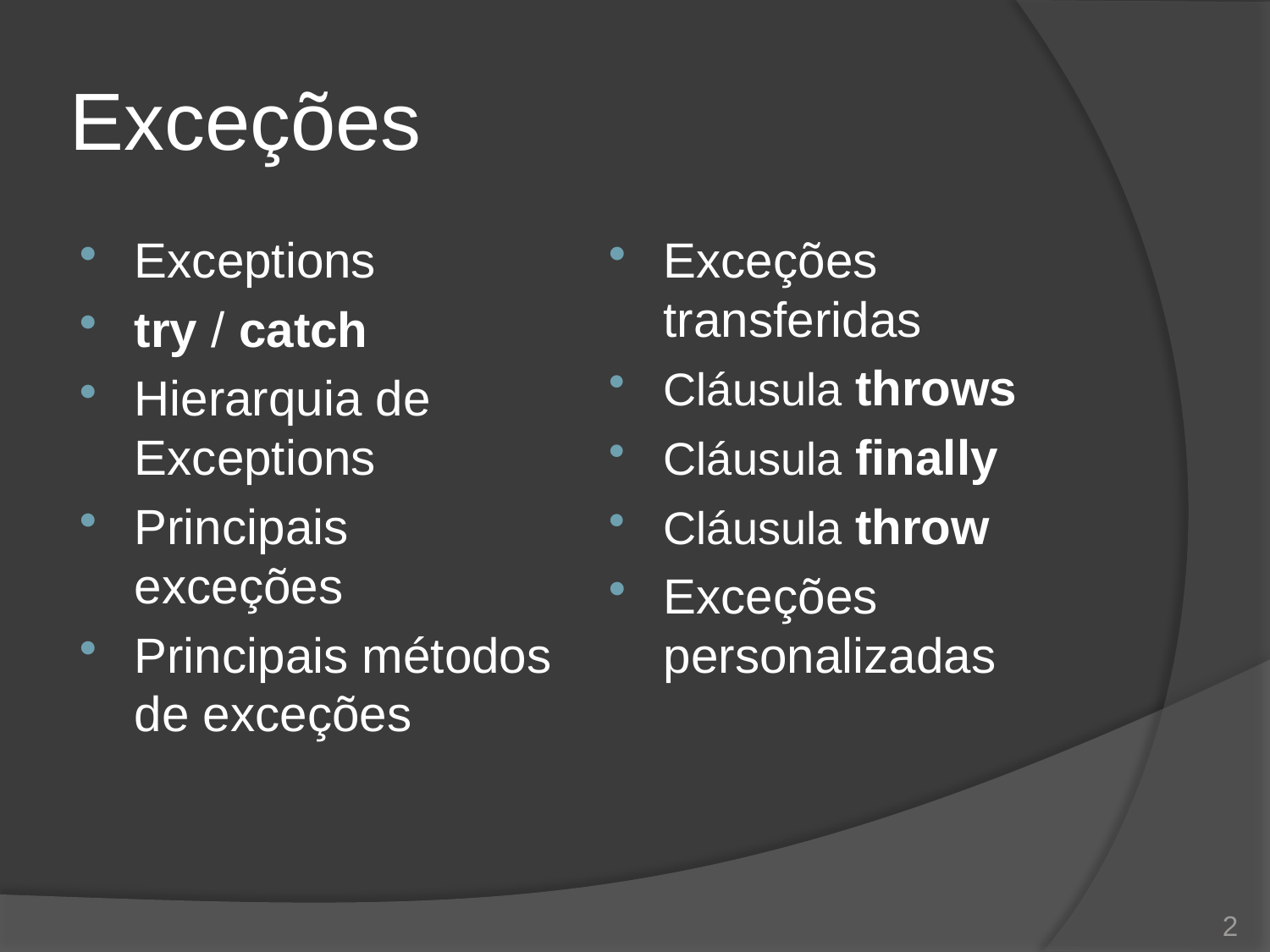

# Exceções
Exceptions
try / catch
Hierarquia de Exceptions
Principais exceções
Principais métodos de exceções
Exceções transferidas
Cláusula throws
Cláusula finally
Cláusula throw
Exceções personalizadas
2